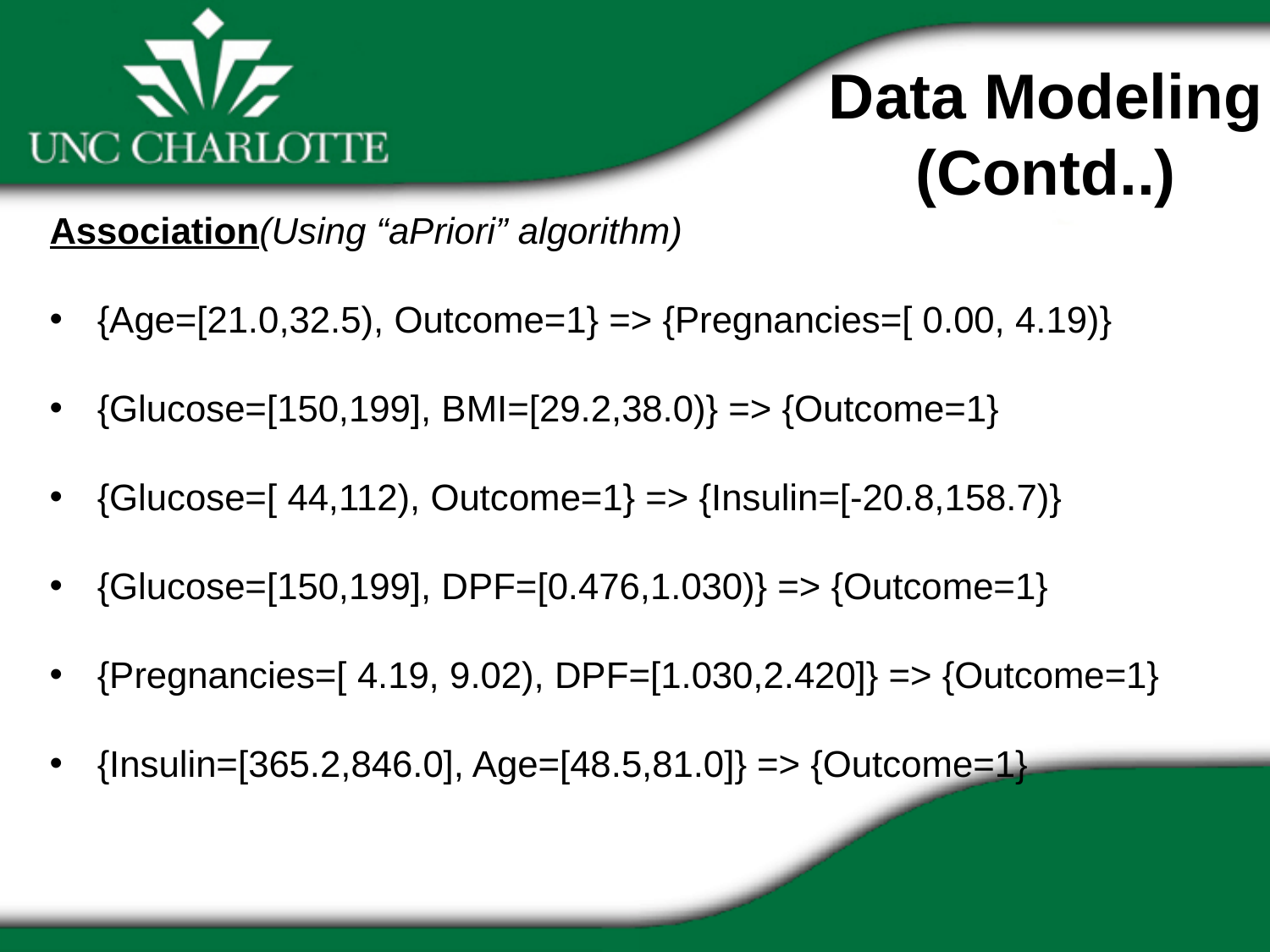

Data Modeling
(Contd..)
Association(Using “aPriori” algorithm)

{Age=[21.0,32.5), Outcome=1} => {Pregnancies=[ 0.00, 4.19)}

{Glucose=[150,199], BMI=[29.2,38.0)} => {Outcome=1}

{Glucose=[ 44,112), Outcome=1} => {Insulin=[-20.8,158.7)}

{Glucose=[150,199], DPF=[0.476,1.030)} => {Outcome=1}

{Pregnancies=[ 4.19, 9.02), DPF=[1.030,2.420]} => {Outcome=1}

{Insulin=[365.2,846.0], Age=[48.5,81.0]} => {Outcome=1}